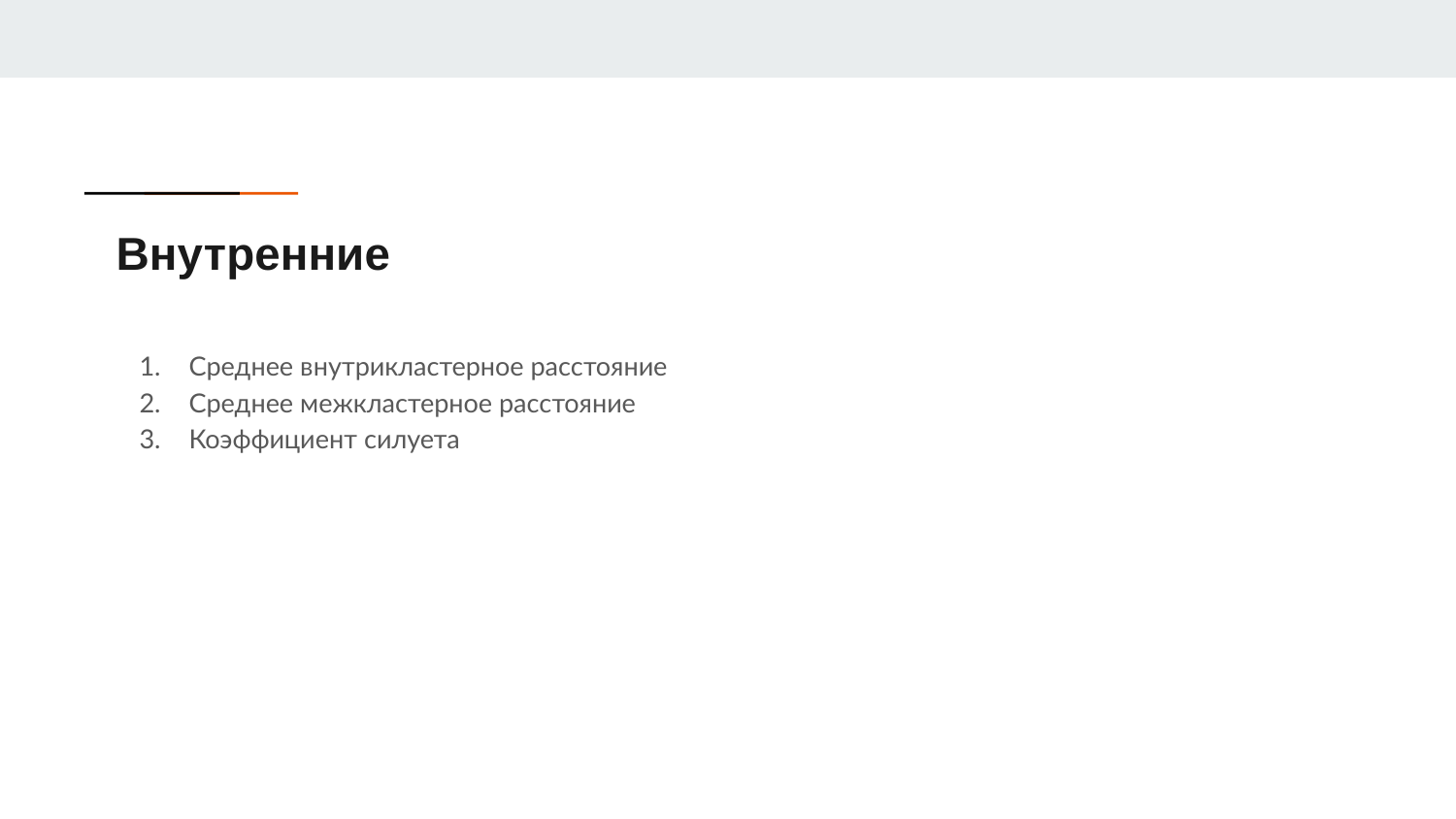

# Внутренние
Среднее внутрикластерное расстояние
Среднее межкластерное расстояние
Коэффициент силуета